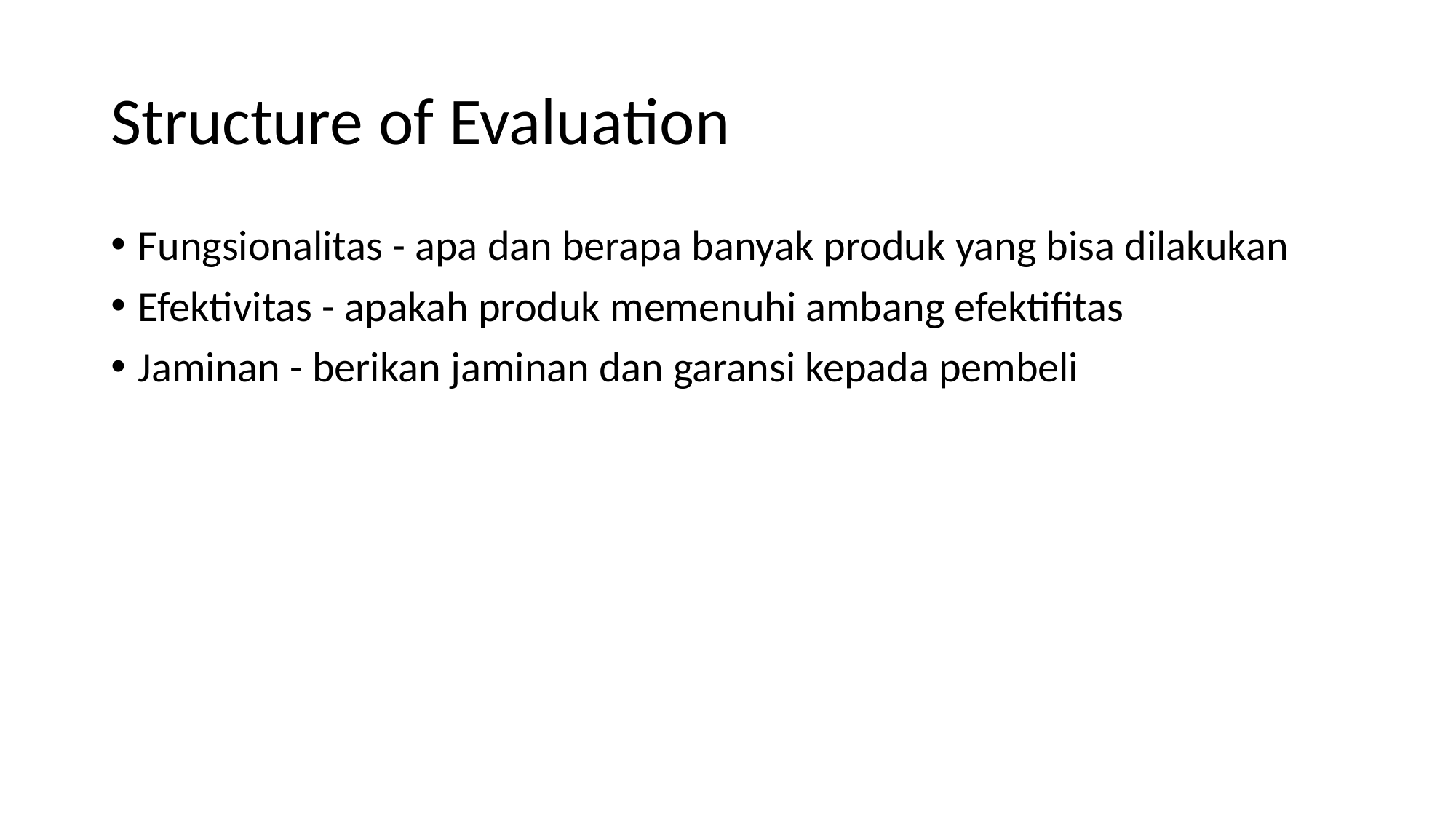

# Structure of Evaluation
Fungsionalitas - apa dan berapa banyak produk yang bisa dilakukan
Efektivitas - apakah produk memenuhi ambang efektifitas
Jaminan - berikan jaminan dan garansi kepada pembeli